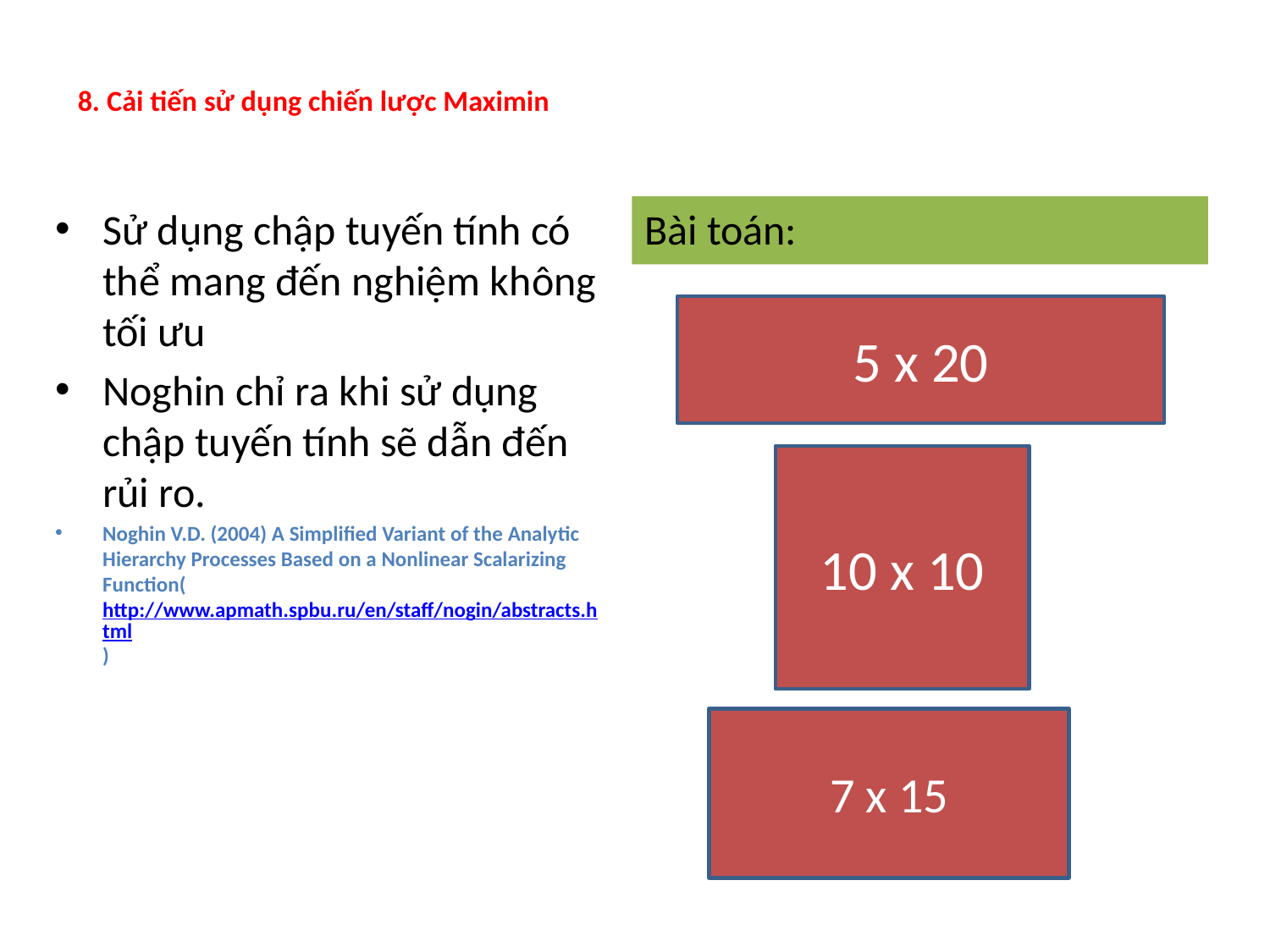

# 8. Cải tiến sử dụng chiến lược Maximin
Sử dụng chập tuyến tính có thể mang đến nghiệm không tối ưu
Noghin chỉ ra khi sử dụng chập tuyến tính sẽ dẫn đến rủi ro.
Noghin V.D. (2004) A Simplified Variant of the Analytic Hierarchy Processes Based on a Nonlinear Scalarizing Function(http://www.apmath.spbu.ru/en/staff/nogin/abstracts.html)

Bài toán:
5 x 20
10 x 10
7 x 15